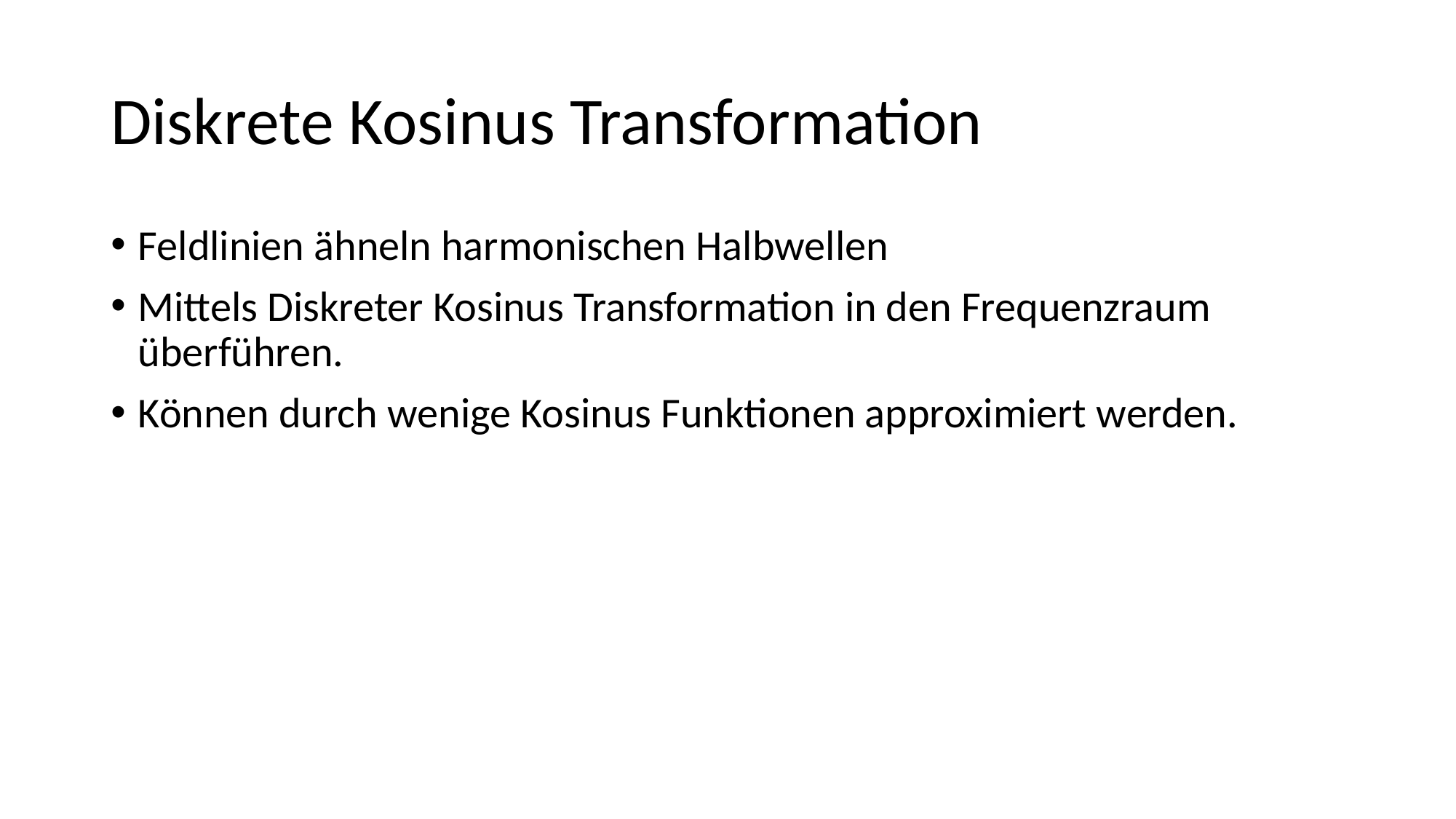

# Diskrete Kosinus Transformation
Feldlinien ähneln harmonischen Halbwellen
Mittels Diskreter Kosinus Transformation in den Frequenzraum überführen.
Können durch wenige Kosinus Funktionen approximiert werden.